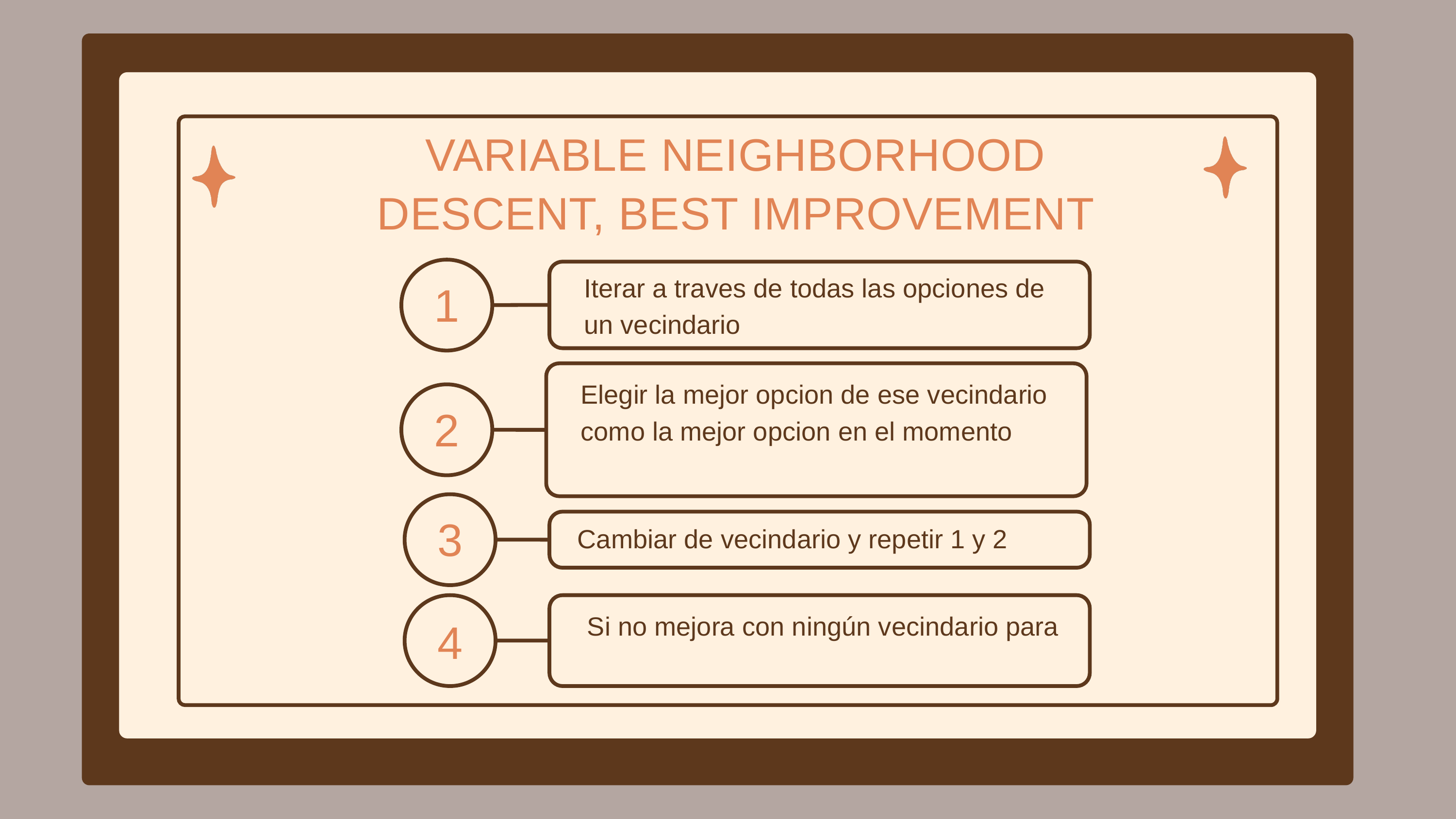

VARIABLE NEIGHBORHOOD DESCENT, BEST IMPROVEMENT

Iterar a traves de todas las opciones de un vecindario
1

Elegir la mejor opcion de ese vecindario como la mejor opcion en el momento

2

3

Cambiar de vecindario y repetir 1 y 2

Si no mejora con ningún vecindario para
4